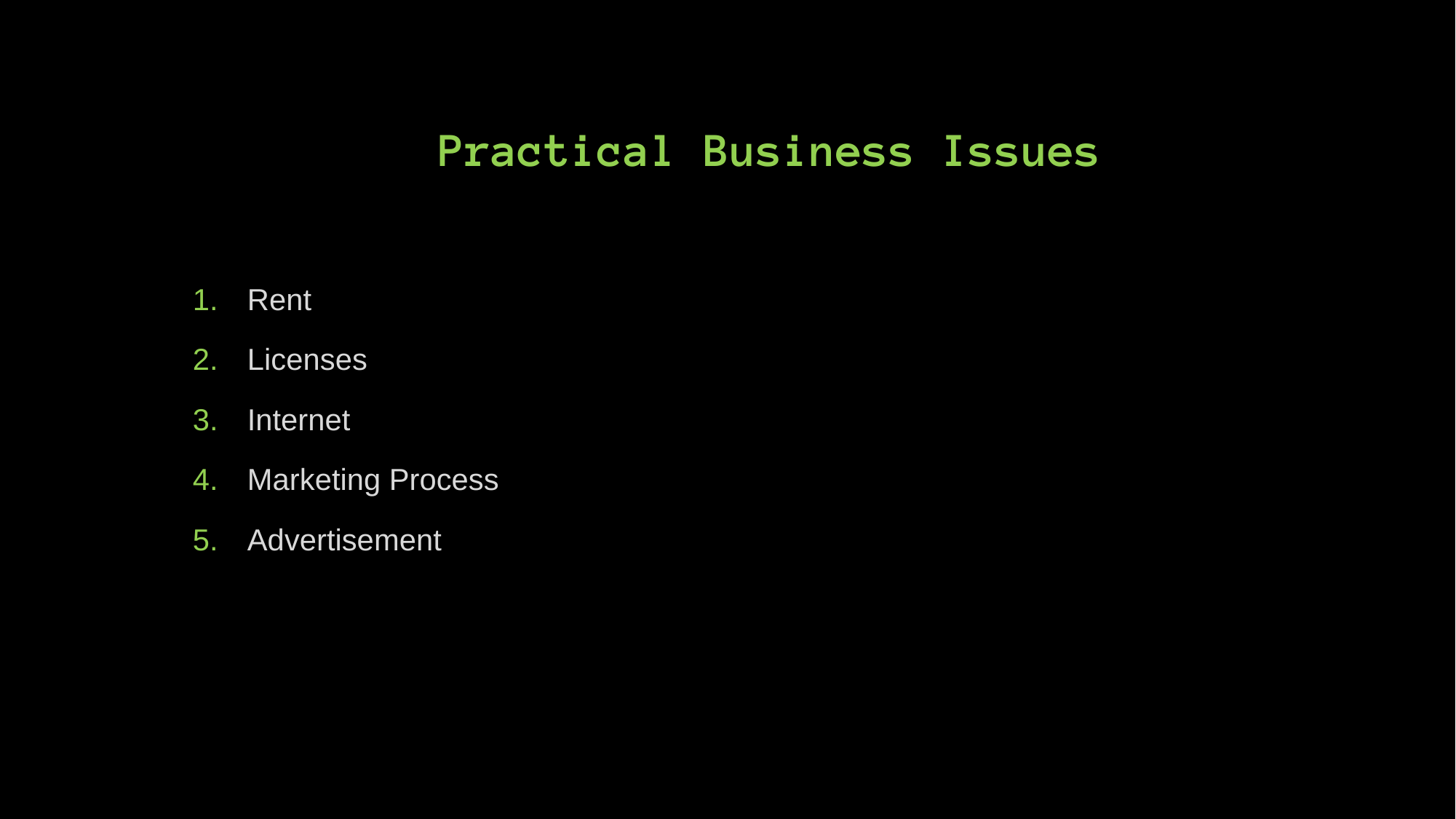

# Practical Business Issues

Rent
Licenses
Internet
Marketing Process
Advertisement